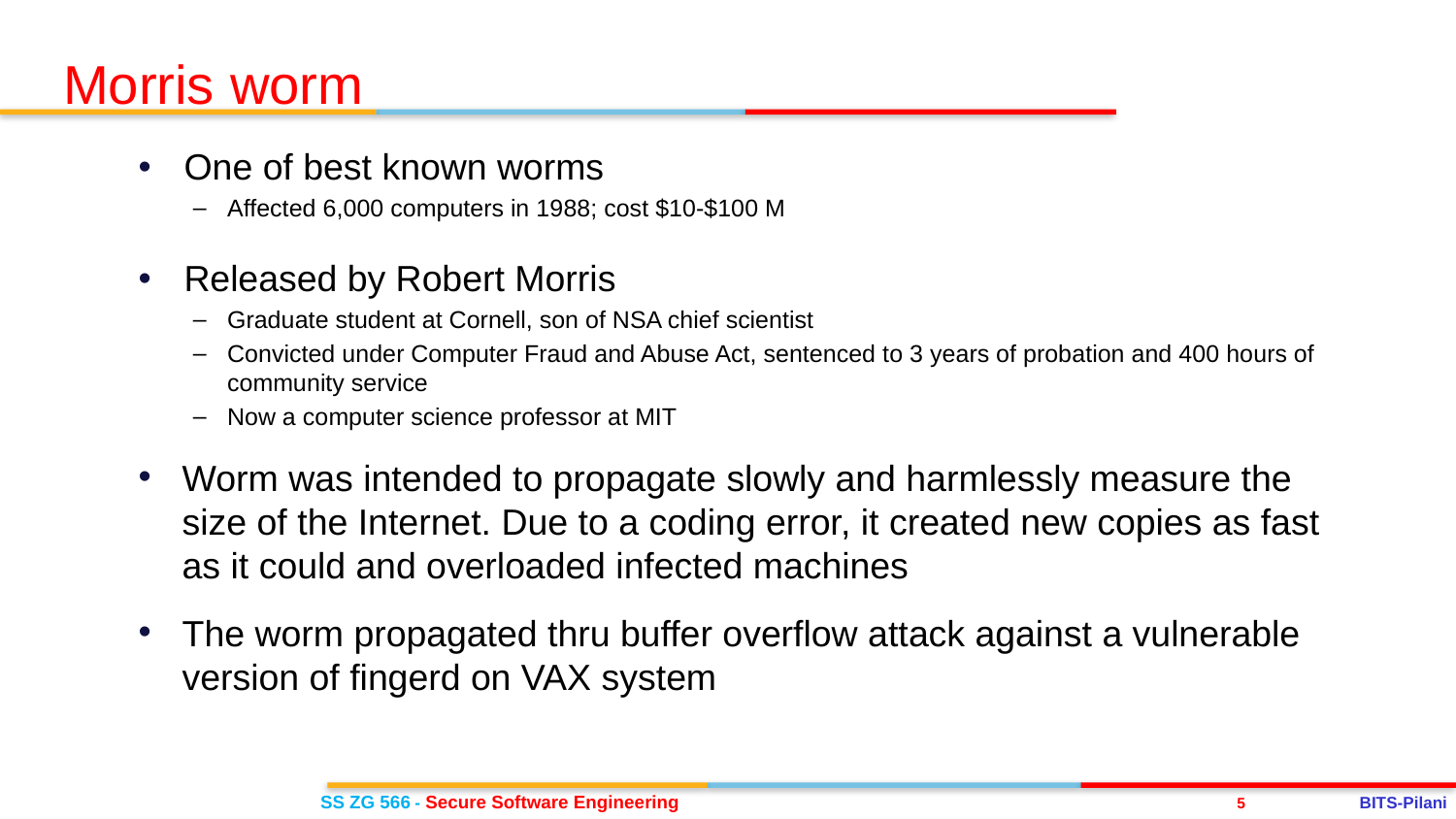

Morris worm
One of best known worms
Affected 6,000 computers in 1988; cost $10-$100 M

Released by Robert Morris
Graduate student at Cornell, son of NSA chief scientist
Convicted under Computer Fraud and Abuse Act, sentenced to 3 years of probation and 400 hours of community service
Now a computer science professor at MIT
Worm was intended to propagate slowly and harmlessly measure the size of the Internet. Due to a coding error, it created new copies as fast as it could and overloaded infected machines
The worm propagated thru buffer overflow attack against a vulnerable version of fingerd on VAX system